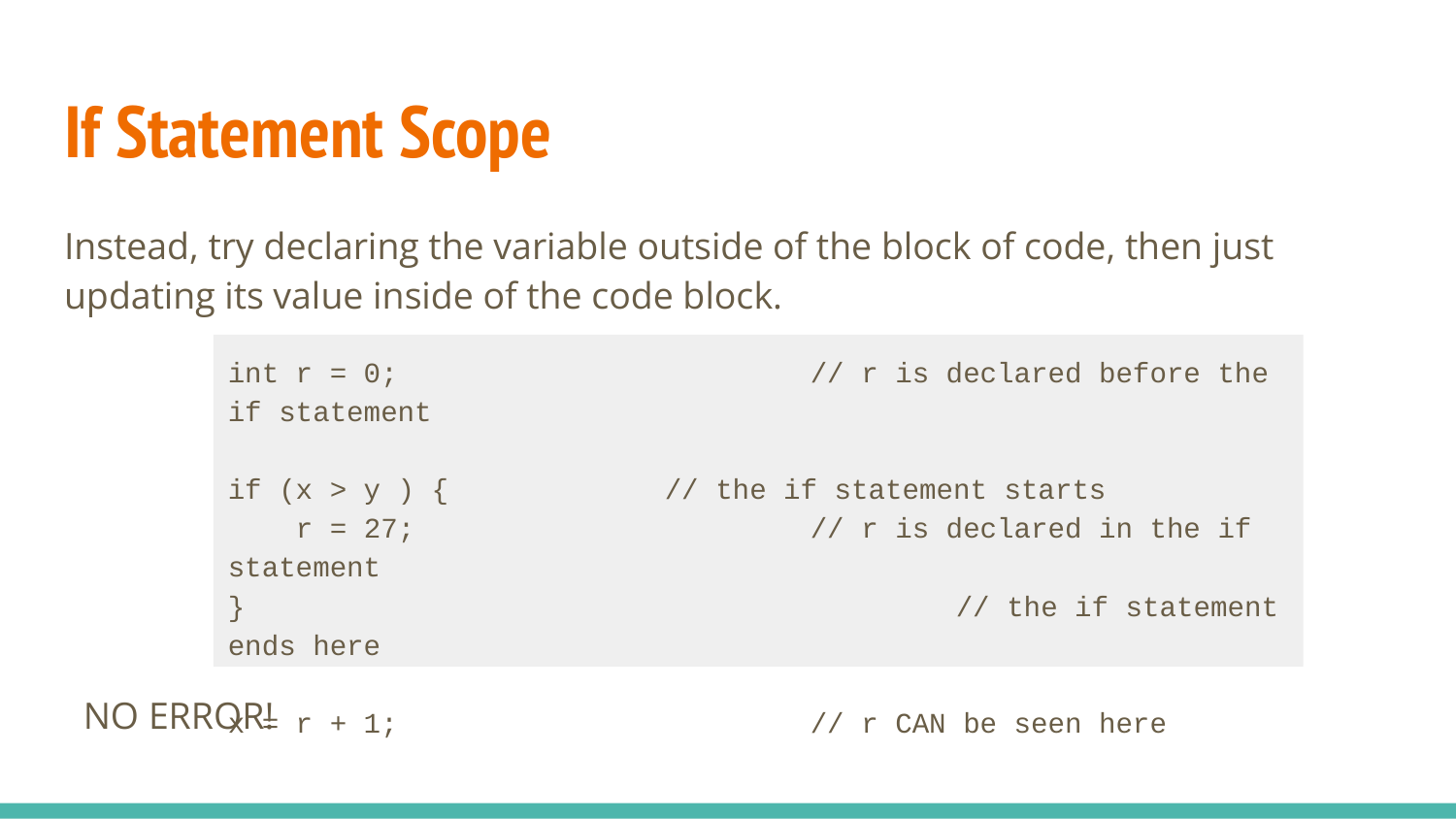

# If Statement Scope
Instead, try declaring the variable outside of the block of code, then just updating its value inside of the code block.
int r = 0;			// r is declared before the if statement

if (x > y ) {		// the if statement starts
    r = 27;			// r is declared in the if statement
}					// the if statement ends here

x = r + 1;			// r CAN be seen here
NO ERROR!